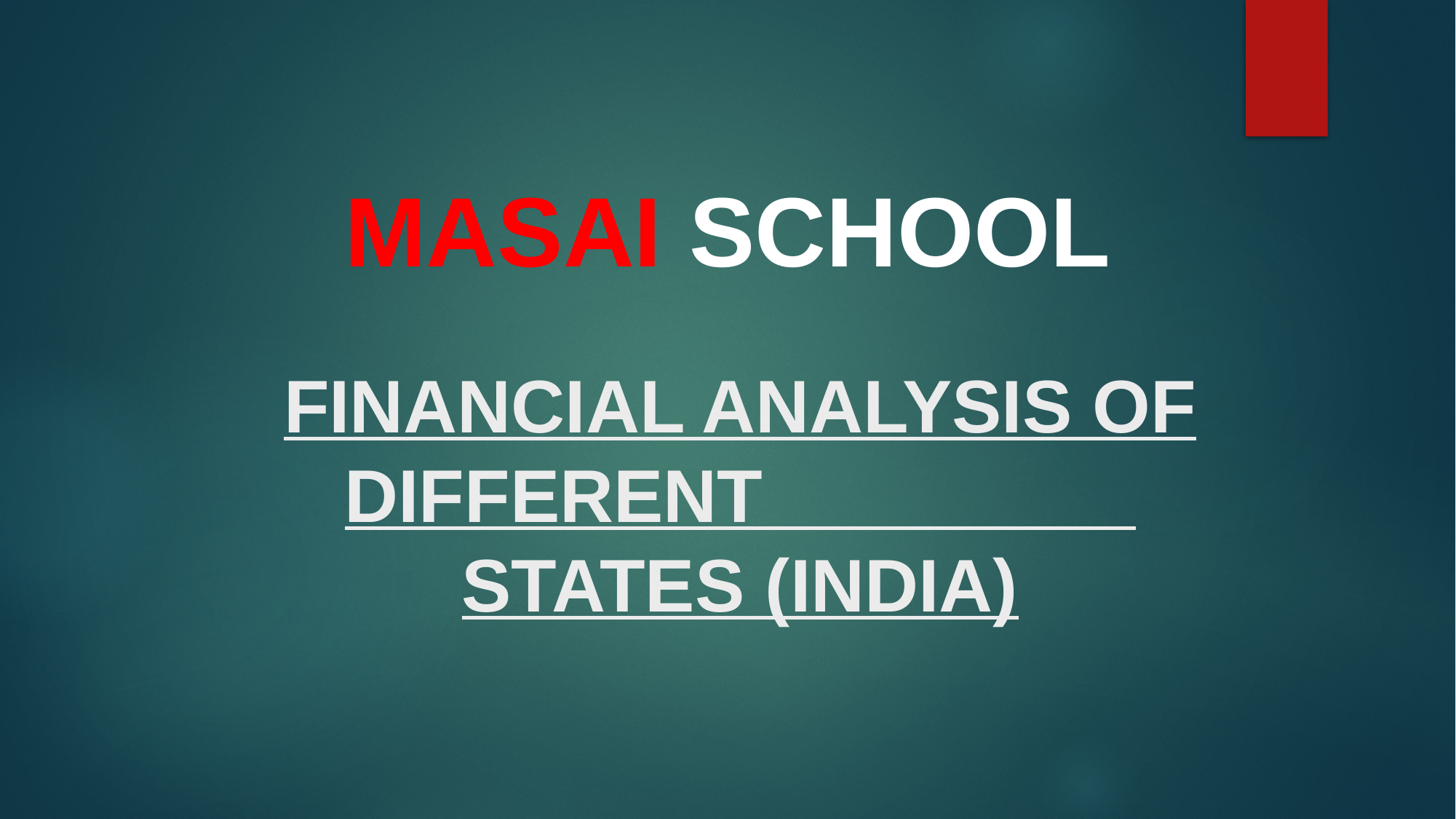

MASAI SCHOOL
FINANCIAL ANALYSIS OF DIFFERENT                   STATES (INDIA)